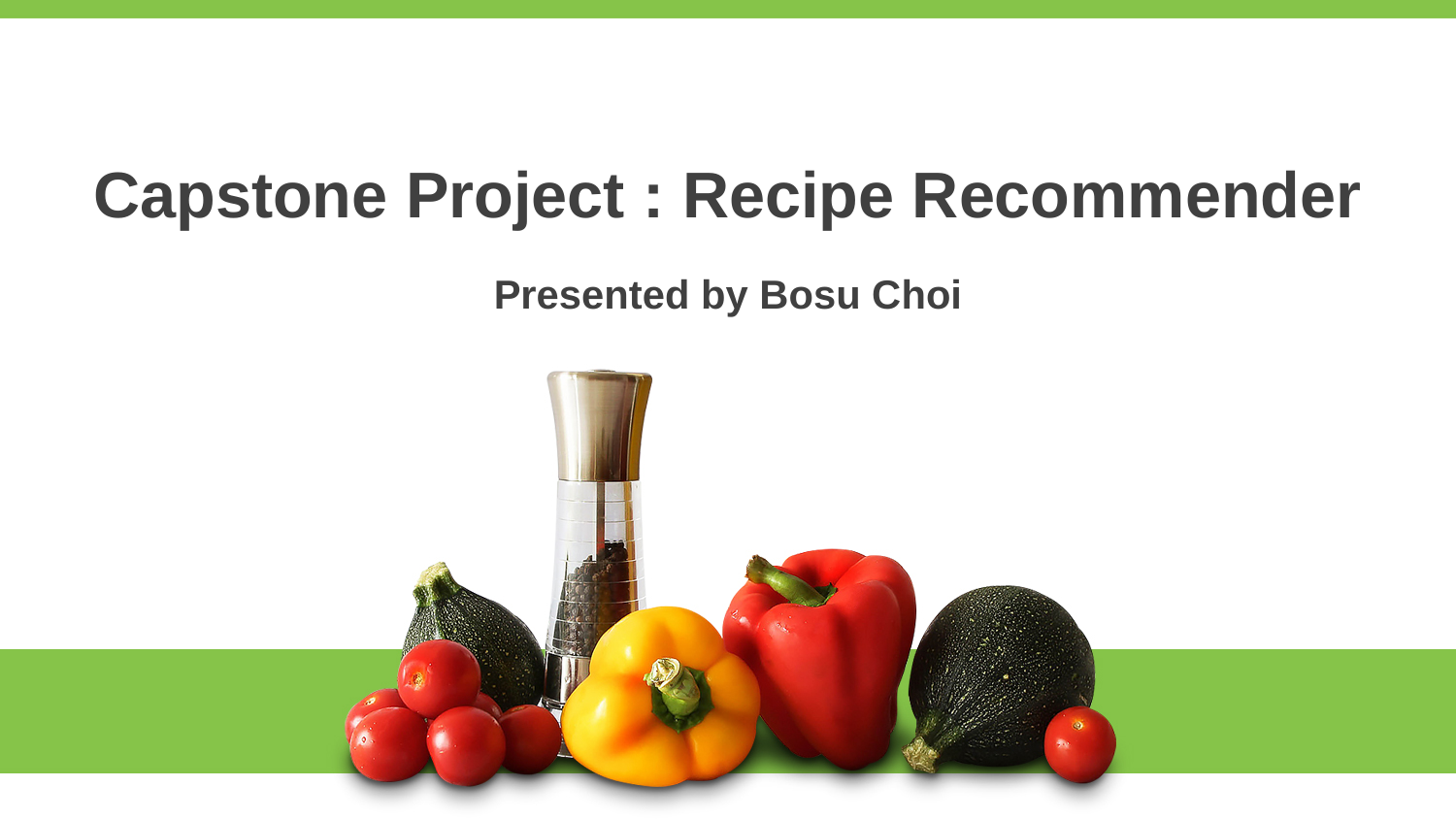

Capstone Project : Recipe Recommender
Presented by Bosu Choi